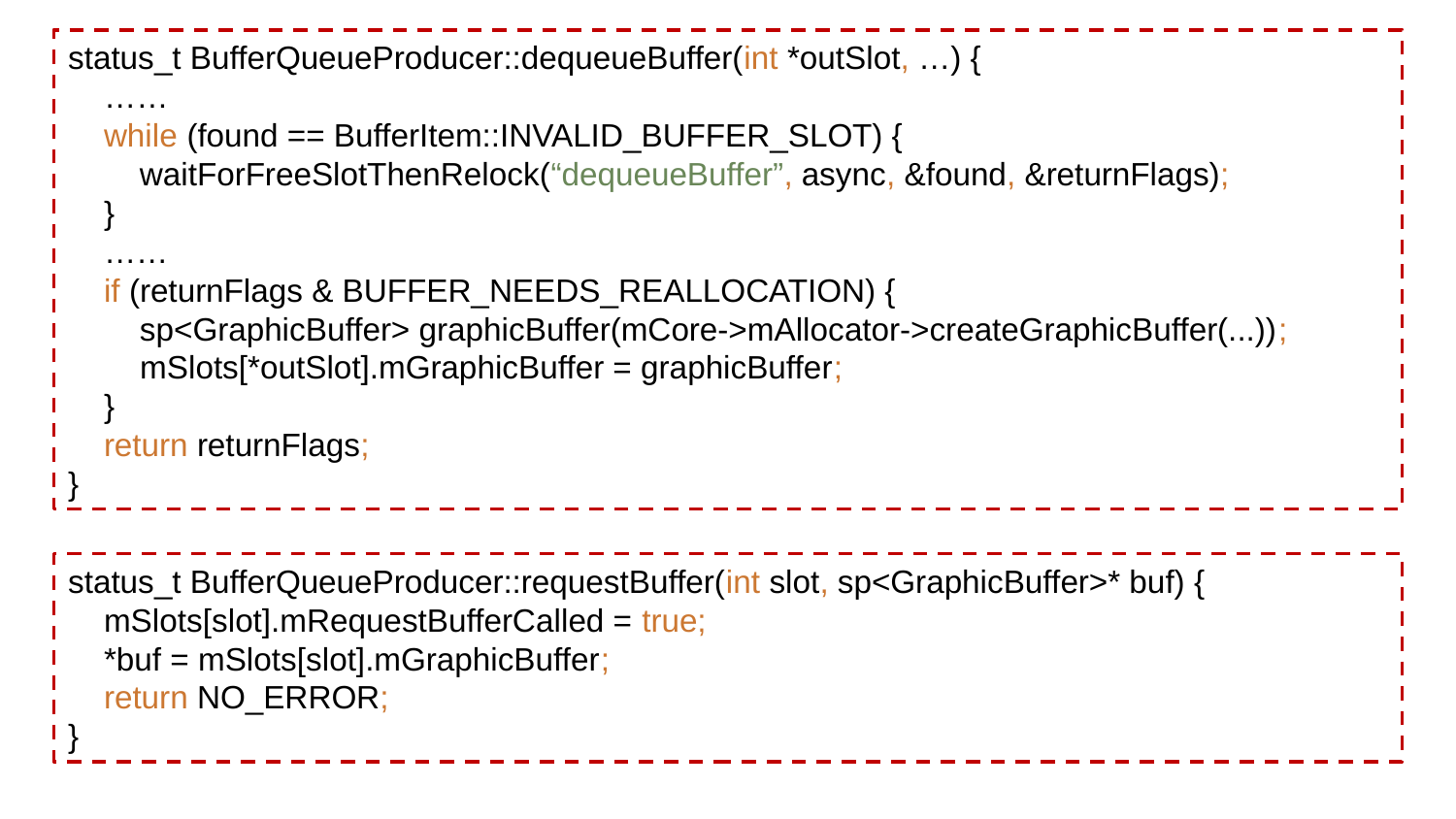

status_t BufferQueueProducer::dequeueBuffer(int *outSlot, …) {
    ……
    while (found == BufferItem::INVALID_BUFFER_SLOT) {
        waitForFreeSlotThenRelock(“dequeueBuffer”, async, &found, &returnFlags);
    }
    ……
    if (returnFlags & BUFFER_NEEDS_REALLOCATION) {
        sp<GraphicBuffer> graphicBuffer(mCore->mAllocator->createGraphicBuffer(...));
        mSlots[*outSlot].mGraphicBuffer = graphicBuffer;
    }
    return returnFlags;
}
status_t BufferQueueProducer::requestBuffer(int slot, sp<GraphicBuffer>* buf) {
    mSlots[slot].mRequestBufferCalled = true;
    *buf = mSlots[slot].mGraphicBuffer;
    return NO_ERROR;
}